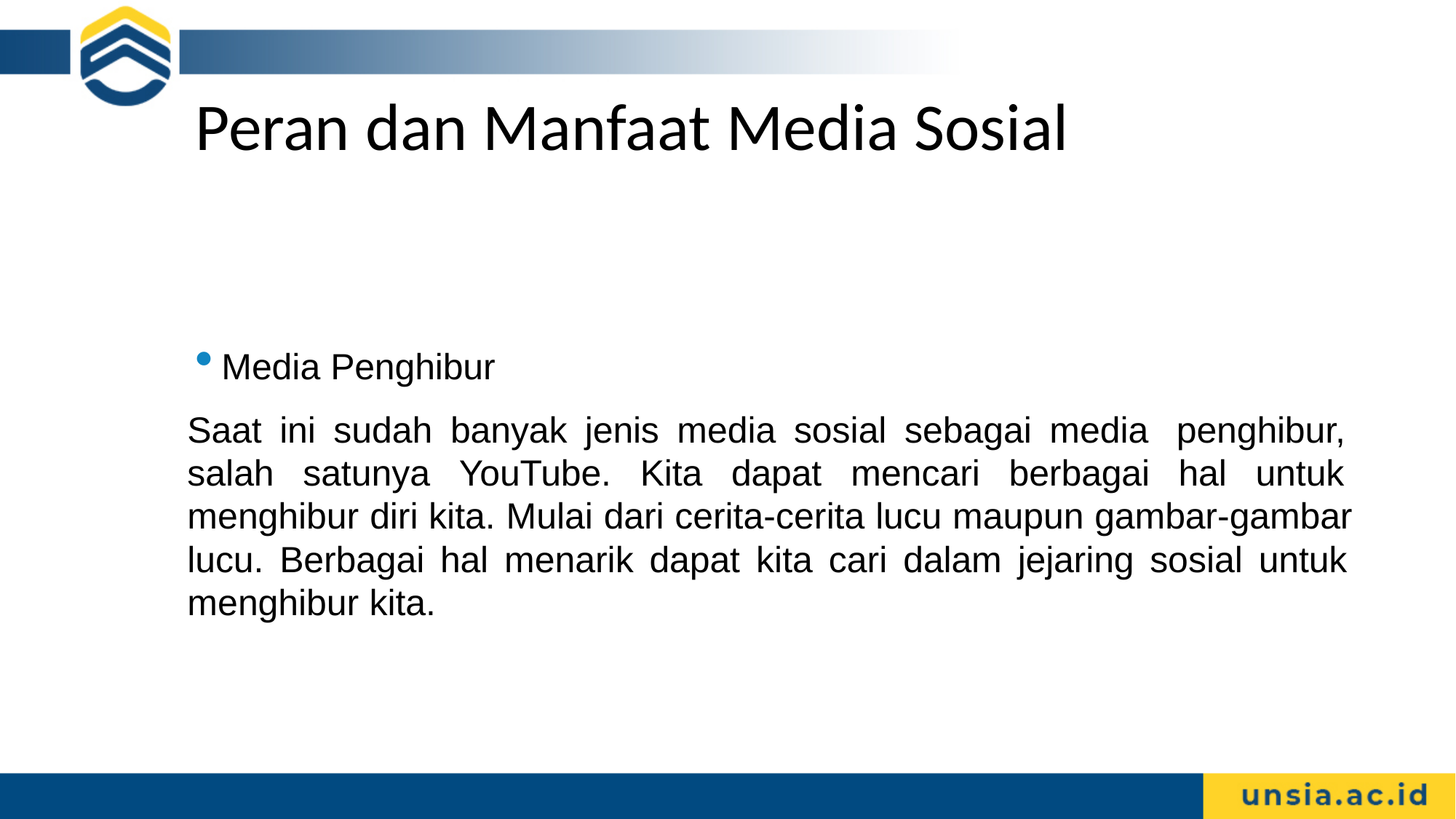

# Peran dan Manfaat Media Sosial
Media Penghibur
Saat ini sudah banyak jenis media sosial sebagai media penghibur,  salah satunya YouTube. Kita dapat mencari berbagai hal untuk  menghibur diri kita. Mulai dari cerita-cerita lucu maupun gambar-gambar  lucu. Berbagai hal menarik dapat kita cari dalam jejaring sosial untuk  menghibur kita.